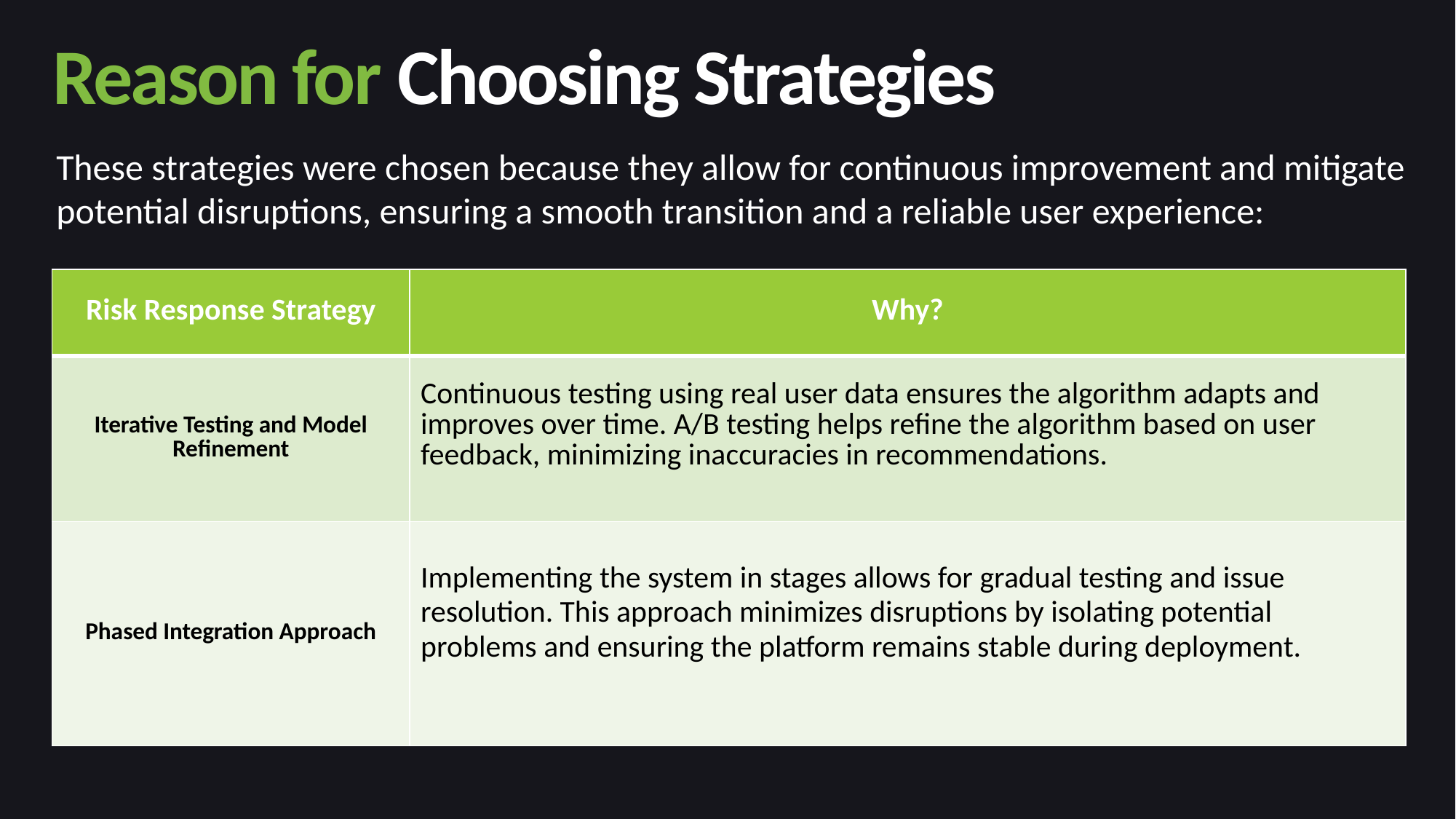

Reason for Choosing Strategies
These strategies were chosen because they allow for continuous improvement and mitigate potential disruptions, ensuring a smooth transition and a reliable user experience:
| Risk Response Strategy | Why? |
| --- | --- |
| Iterative Testing and Model Refinement | Continuous testing using real user data ensures the algorithm adapts and improves over time. A/B testing helps refine the algorithm based on user feedback, minimizing inaccuracies in recommendations. |
| Phased Integration Approach | Implementing the system in stages allows for gradual testing and issue resolution. This approach minimizes disruptions by isolating potential problems and ensuring the platform remains stable during deployment. |